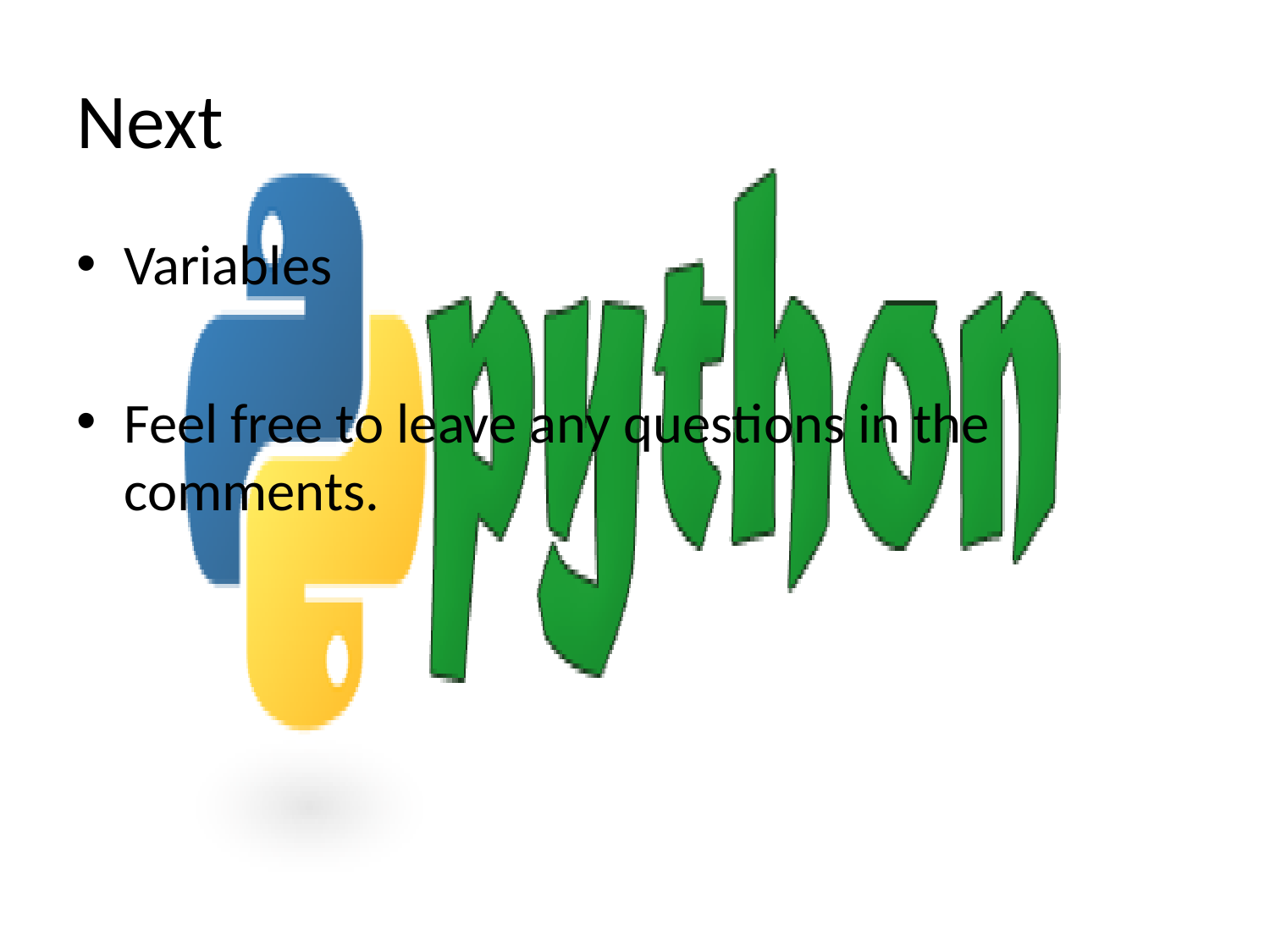

# Next
Variables

Feel free to leave any questions in the comments.